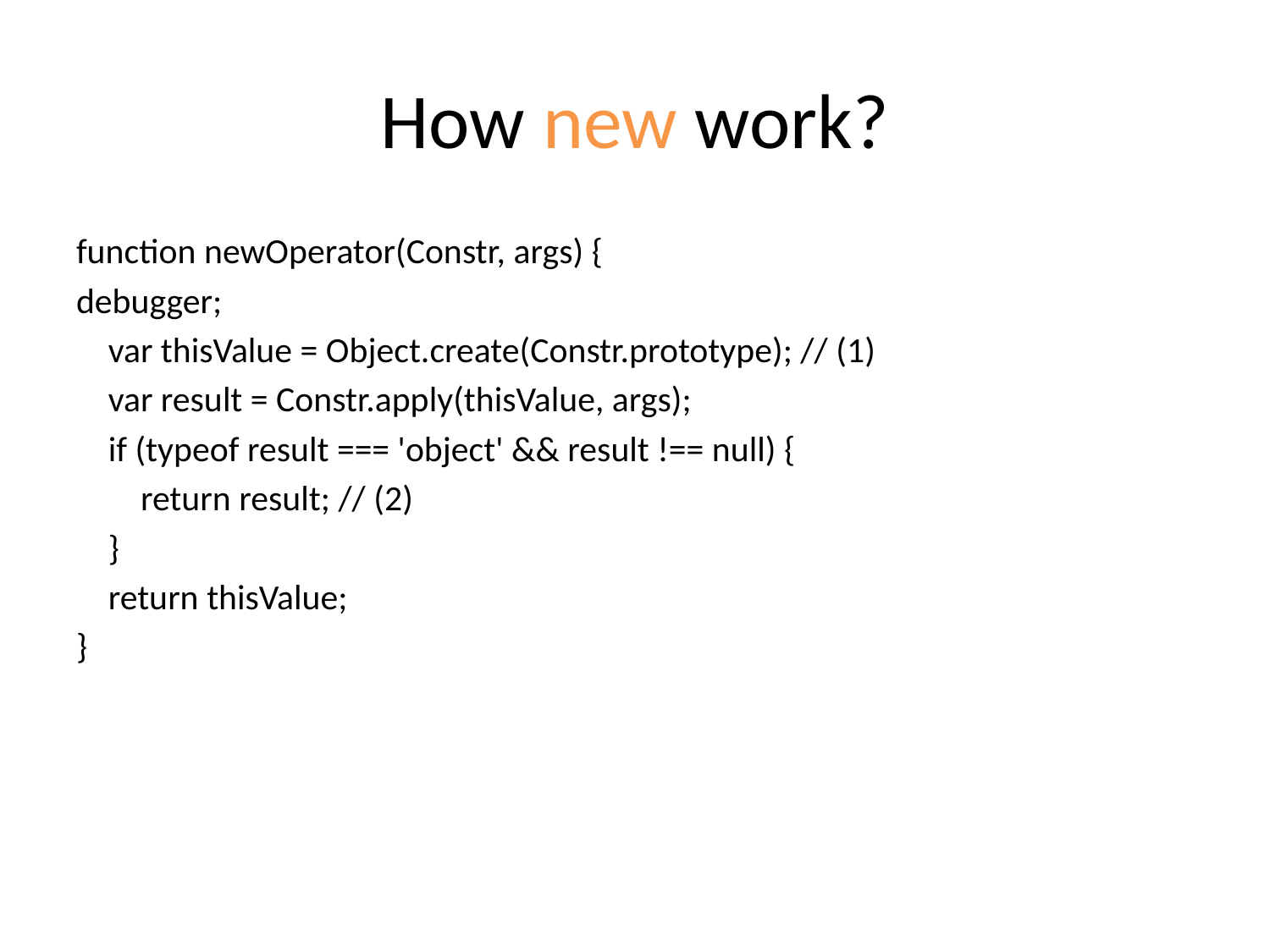

# How new work?
function newOperator(Constr, args) {
debugger;
    var thisValue = Object.create(Constr.prototype); // (1)
    var result = Constr.apply(thisValue, args);
    if (typeof result === 'object' && result !== null) {
        return result; // (2)
    }
    return thisValue;
}